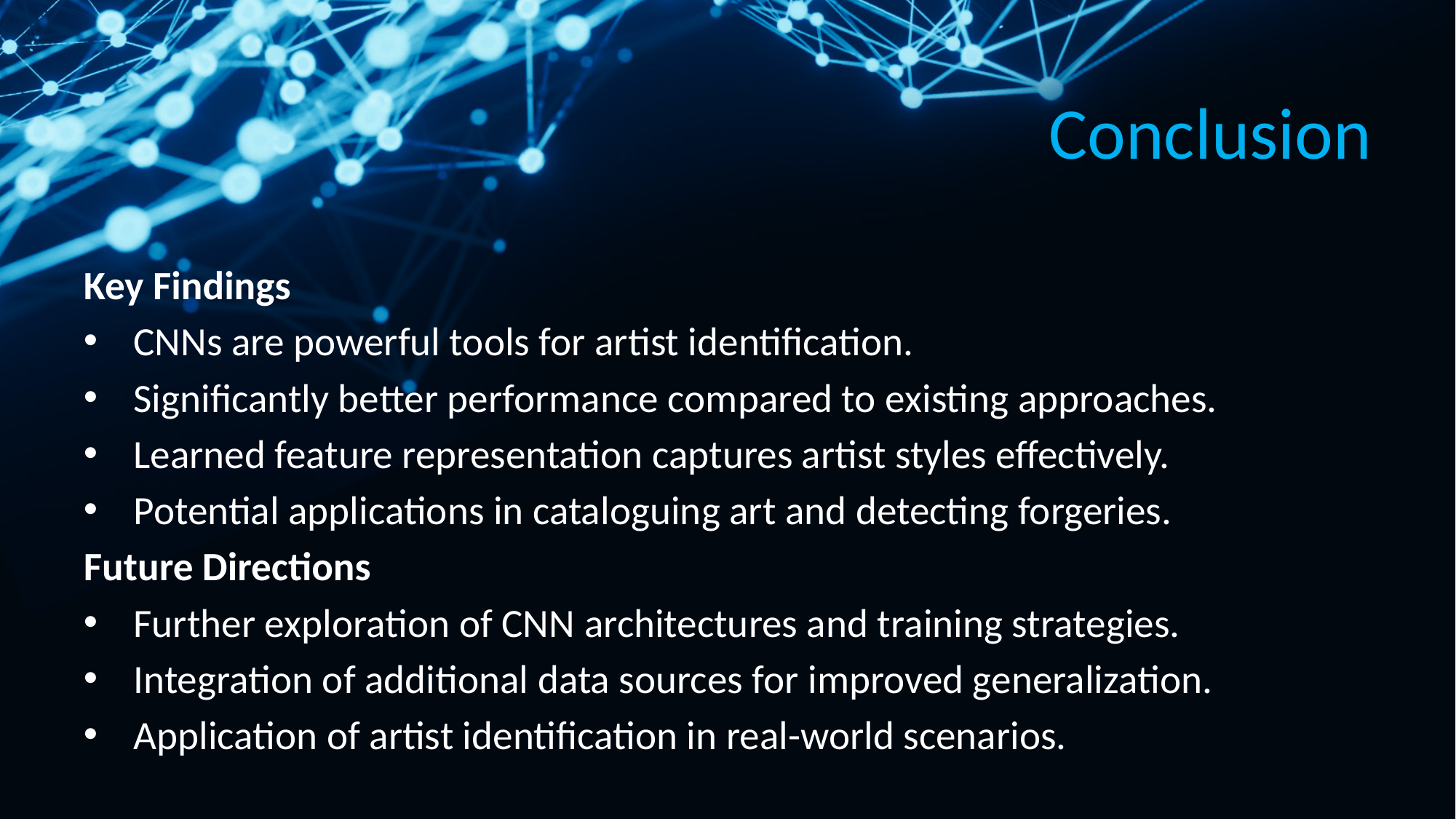

# Conclusion
Key Findings
CNNs are powerful tools for artist identification.
Significantly better performance compared to existing approaches.
Learned feature representation captures artist styles effectively.
Potential applications in cataloguing art and detecting forgeries.
Future Directions
Further exploration of CNN architectures and training strategies.
Integration of additional data sources for improved generalization.
Application of artist identification in real-world scenarios.